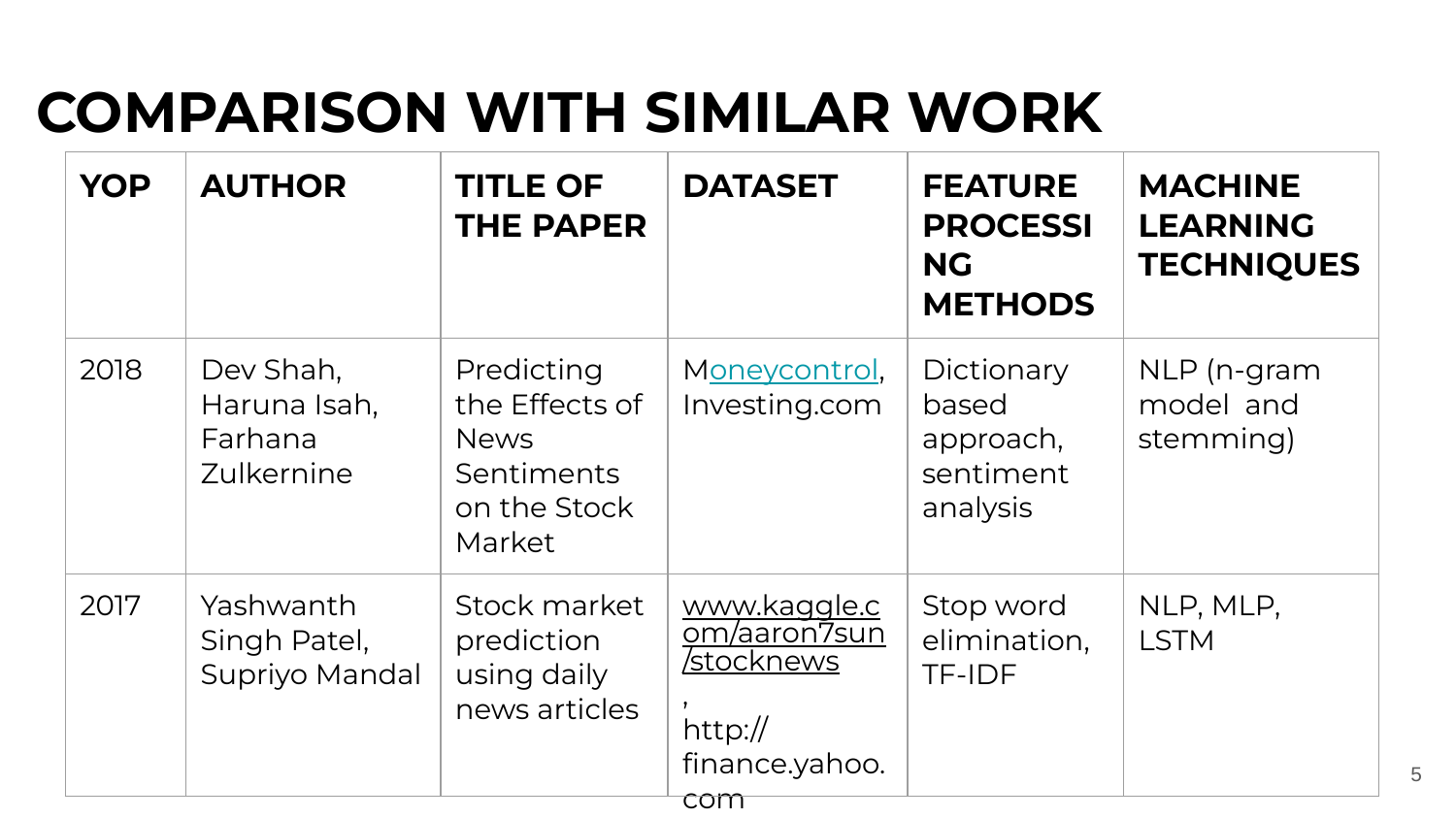

# COMPARISON WITH SIMILAR WORK
| YOP | AUTHOR | TITLE OF THE PAPER | DATASET | FEATURE PROCESSING METHODS | MACHINE LEARNING TECHNIQUES |
| --- | --- | --- | --- | --- | --- |
| 2018 | Dev Shah, Haruna Isah, Farhana Zulkernine | Predicting the Effects of News Sentiments on the Stock Market | Moneycontrol, Investing.com | Dictionary based approach, sentiment analysis | NLP (n-gram model and stemming) |
| 2017 | Yashwanth Singh Patel, Supriyo Mandal | Stock market prediction using daily news articles | www.kaggle.com/aaron7sun/stocknews, http://finance.yahoo.com | Stop word elimination, TF-IDF | NLP, MLP, LSTM |
5